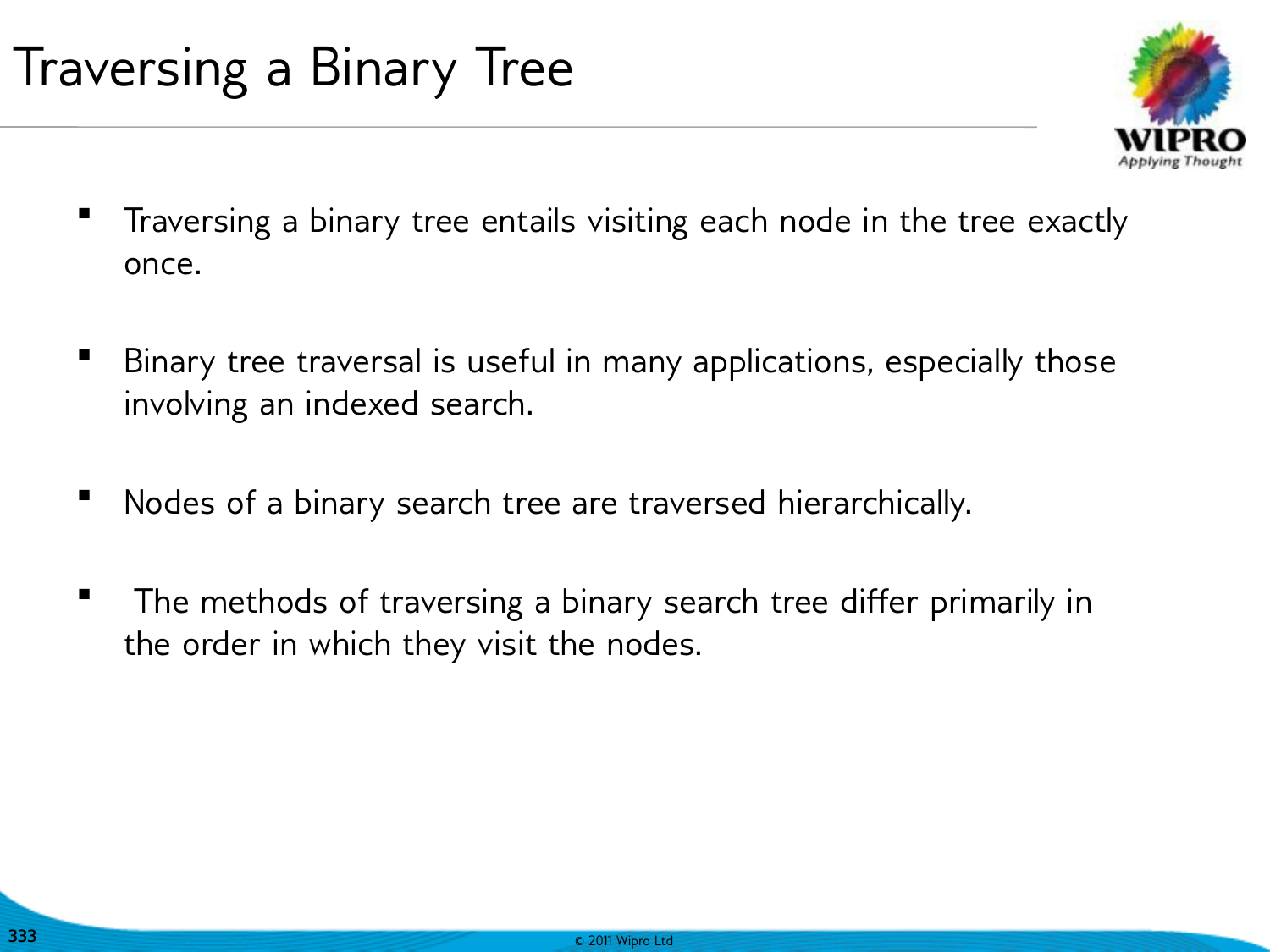

Traversing a Binary Tree
Traversing a binary tree entails visiting each node in the tree exactly once.

Binary tree traversal is useful in many applications, especially those involving an indexed search.

Nodes of a binary search tree are traversed hierarchically.

 The methods of traversing a binary search tree differ primarily in the order in which they visit the nodes.